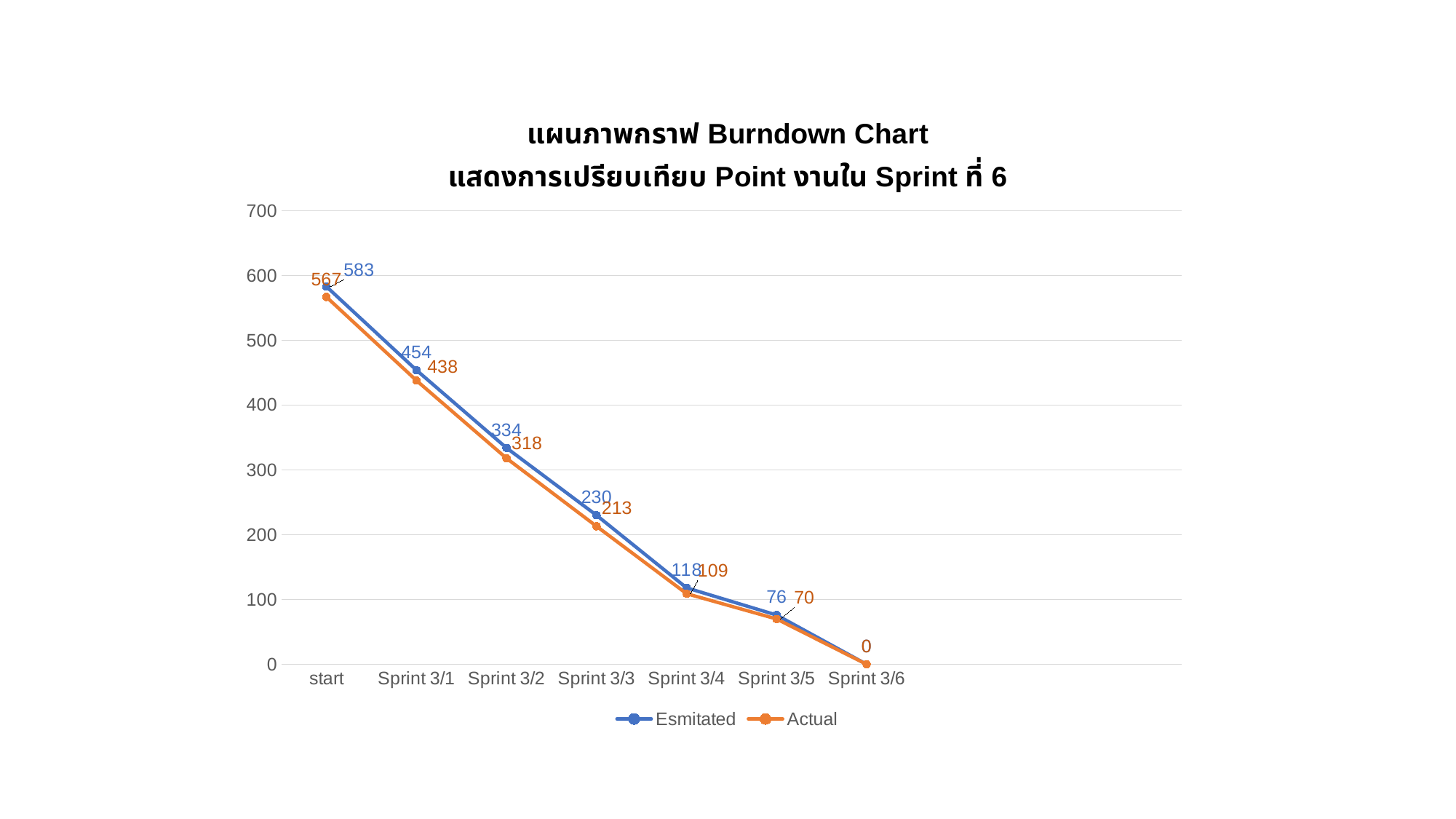

### Chart: แผนภาพกราฟ Burndown Chart
แสดงการเปรียบเทียบ Point งานใน Sprint ที่ 6

| Category | Esmitated | Actual |
|---|---|---|
| start | 583.0 | 567.0 |
| Sprint 3/1 | 454.0 | 438.0 |
| Sprint 3/2 | 334.0 | 318.0 |
| Sprint 3/3 | 230.0 | 213.0 |
| Sprint 3/4 | 118.0 | 109.0 |
| Sprint 3/5 | 76.0 | 70.0 |
| Sprint 3/6 | 0.0 | 0.0 |